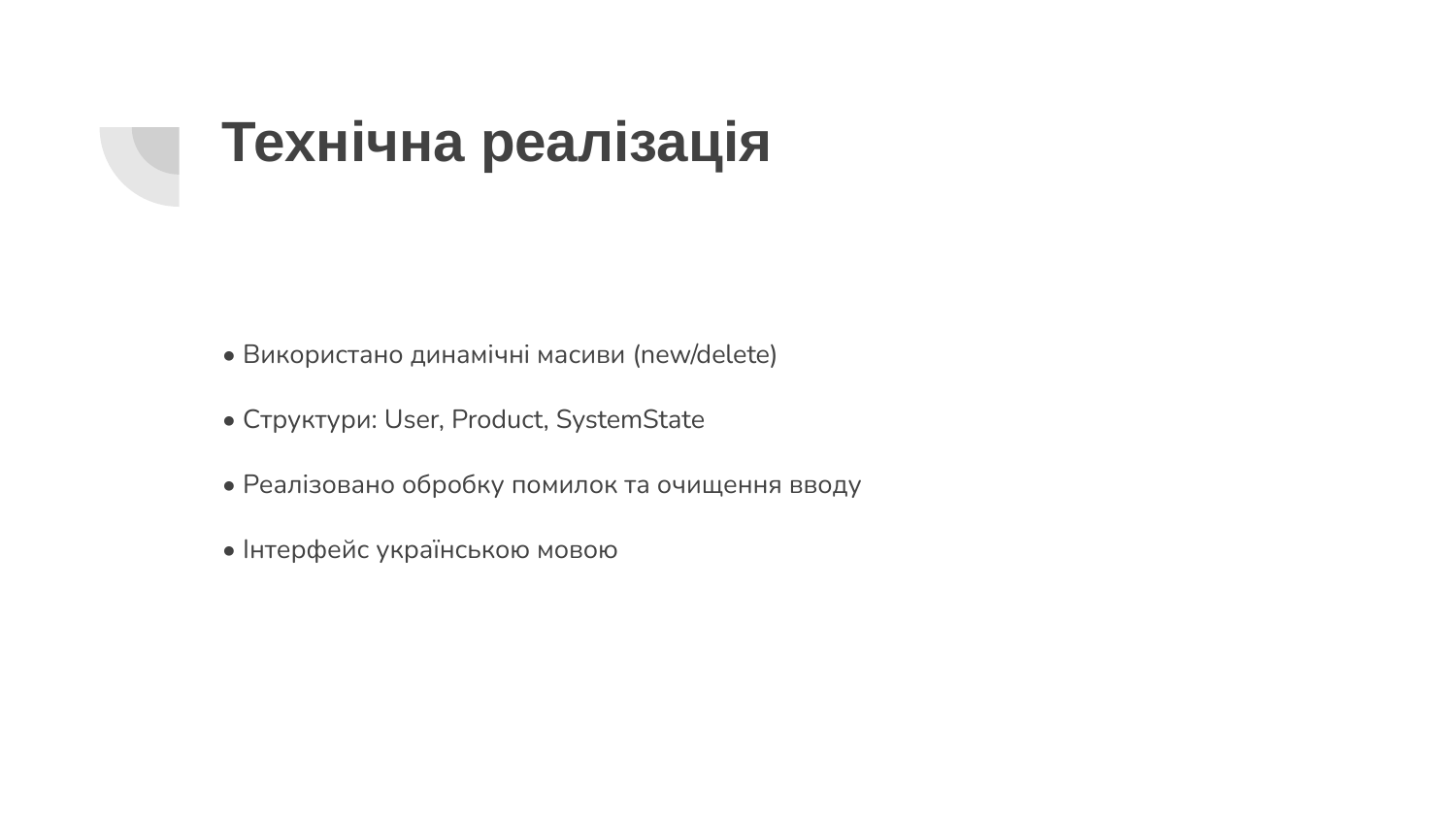

# Технічна реалізація
• Використано динамічні масиви (new/delete)
• Структури: User, Product, SystemState
• Реалізовано обробку помилок та очищення вводу
• Інтерфейс українською мовою